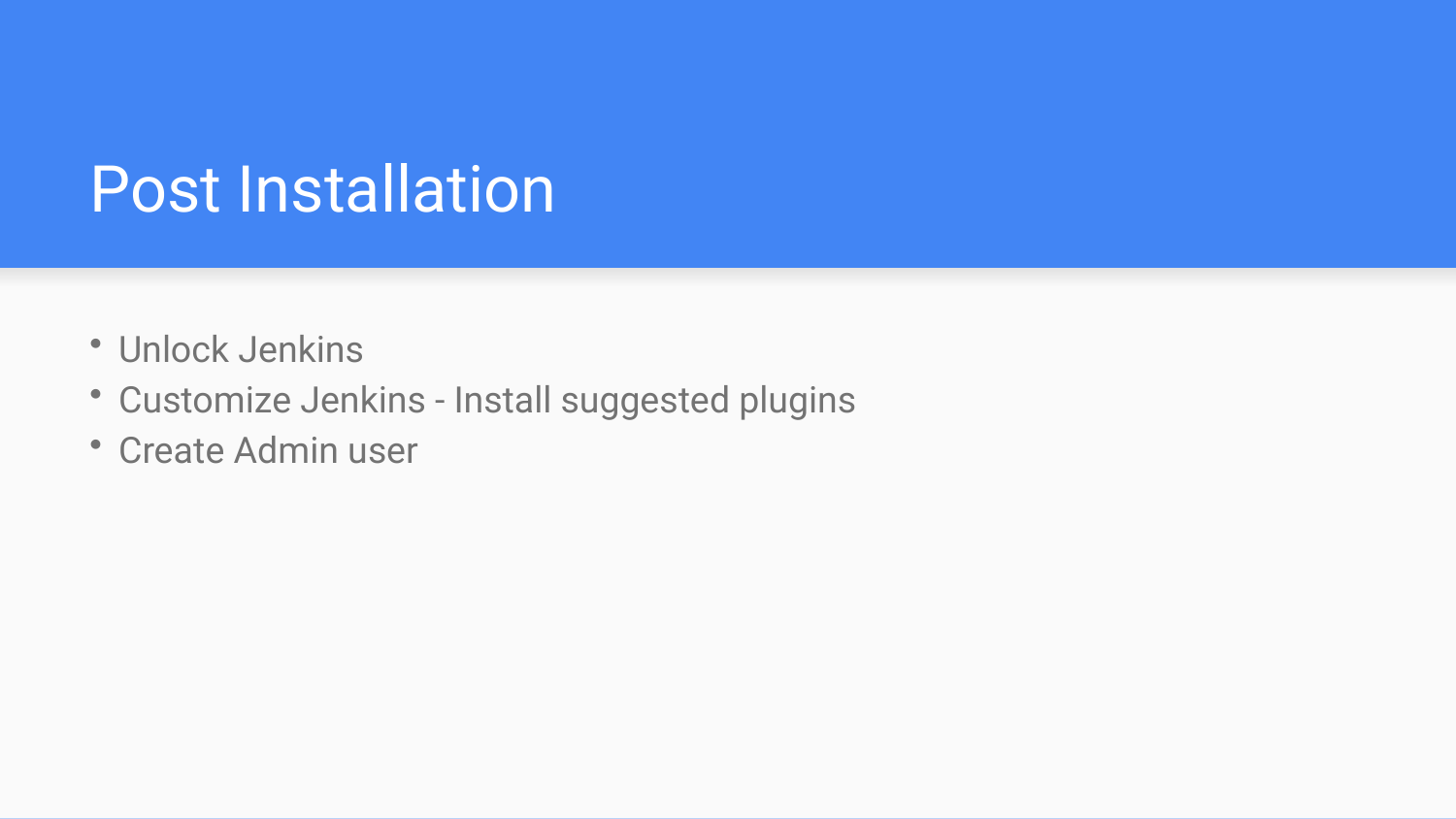

# Post Installation
Unlock Jenkins
Customize Jenkins - Install suggested plugins
Create Admin user